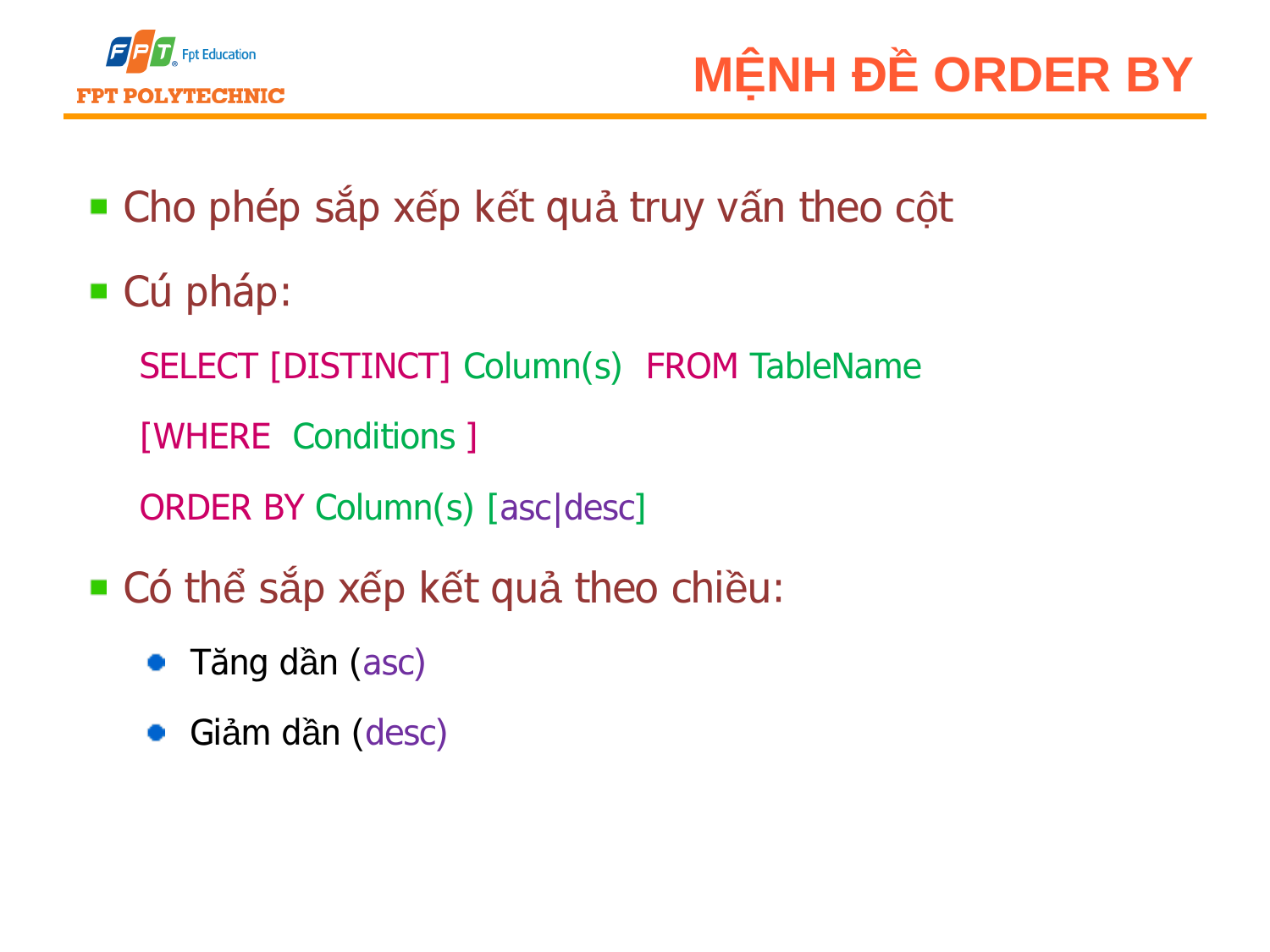

# Mệnh đề order by
Cho phép sắp xếp kết quả truy vấn theo cột
Cú pháp:
SELECT [DISTINCT] Column(s)  FROM TableName
[WHERE  Conditions ]
ORDER BY Column(s) [asc|desc]
Có thể sắp xếp kết quả theo chiều:
 Tăng dần (asc)
 Giảm dần (desc)